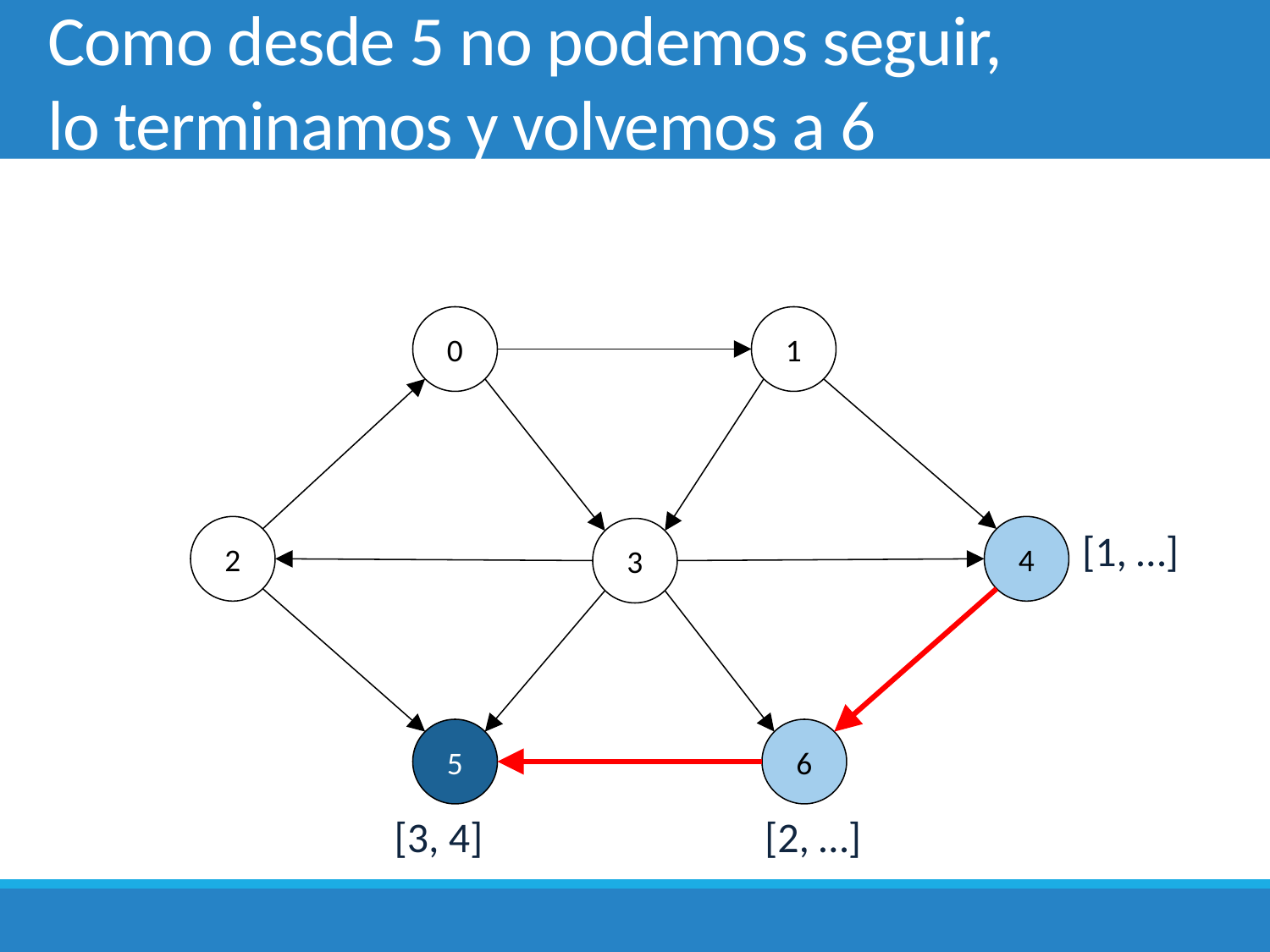

# Como desde 5 no podemos seguir, lo terminamos y volvemos a 6
0
1
2
4
3
[1, …]
5
6
[3, 4]
[2, …]